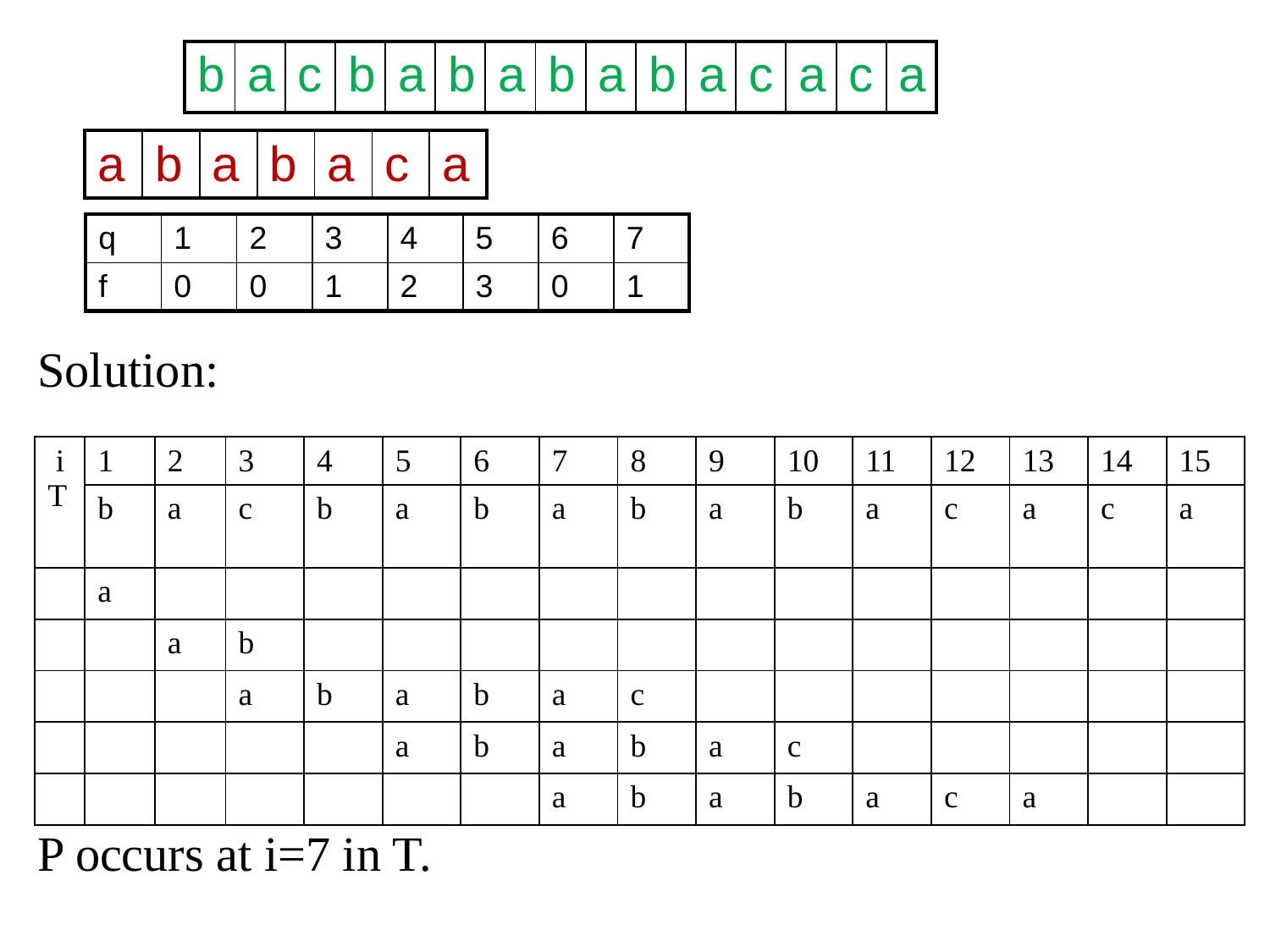

| b | a | c | b | a | b | a | b | a | b | a | c | a | c | a |
| --- | --- | --- | --- | --- | --- | --- | --- | --- | --- | --- | --- | --- | --- | --- |
| a | b | a | b | a | c | a |
| --- | --- | --- | --- | --- | --- | --- |
| q | 1 | 2 | 3 | 4 | 5 | 6 | 7 |
| --- | --- | --- | --- | --- | --- | --- | --- |
| f | 0 | 0 | 1 | 2 | 3 | 0 | 1 |
Solution:

P occurs at i=7 in T.

| i T | 1 | 2 | 3 | 4 | 5 | 6 | 7 | 8 | 9 | 10 | 11 | 12 | 13 | 14 | 15 |
| --- | --- | --- | --- | --- | --- | --- | --- | --- | --- | --- | --- | --- | --- | --- | --- |
|  | b | a | c | b | a | b | a | b | a | b | a | c | a | c | a |
|  | a |  |  |  |  |  |  |  |  |  |  |  |  |  |  |
|  |  | a | b |  |  |  |  |  |  |  |  |  |  |  |  |
|  |  |  | a | b | a | b | a | c |  |  |  |  |  |  |  |
|  |  |  |  |  | a | b | a | b | a | c |  |  |  |  |  |
|  |  |  |  |  |  |  | a | b | a | b | a | c | a |  |  |